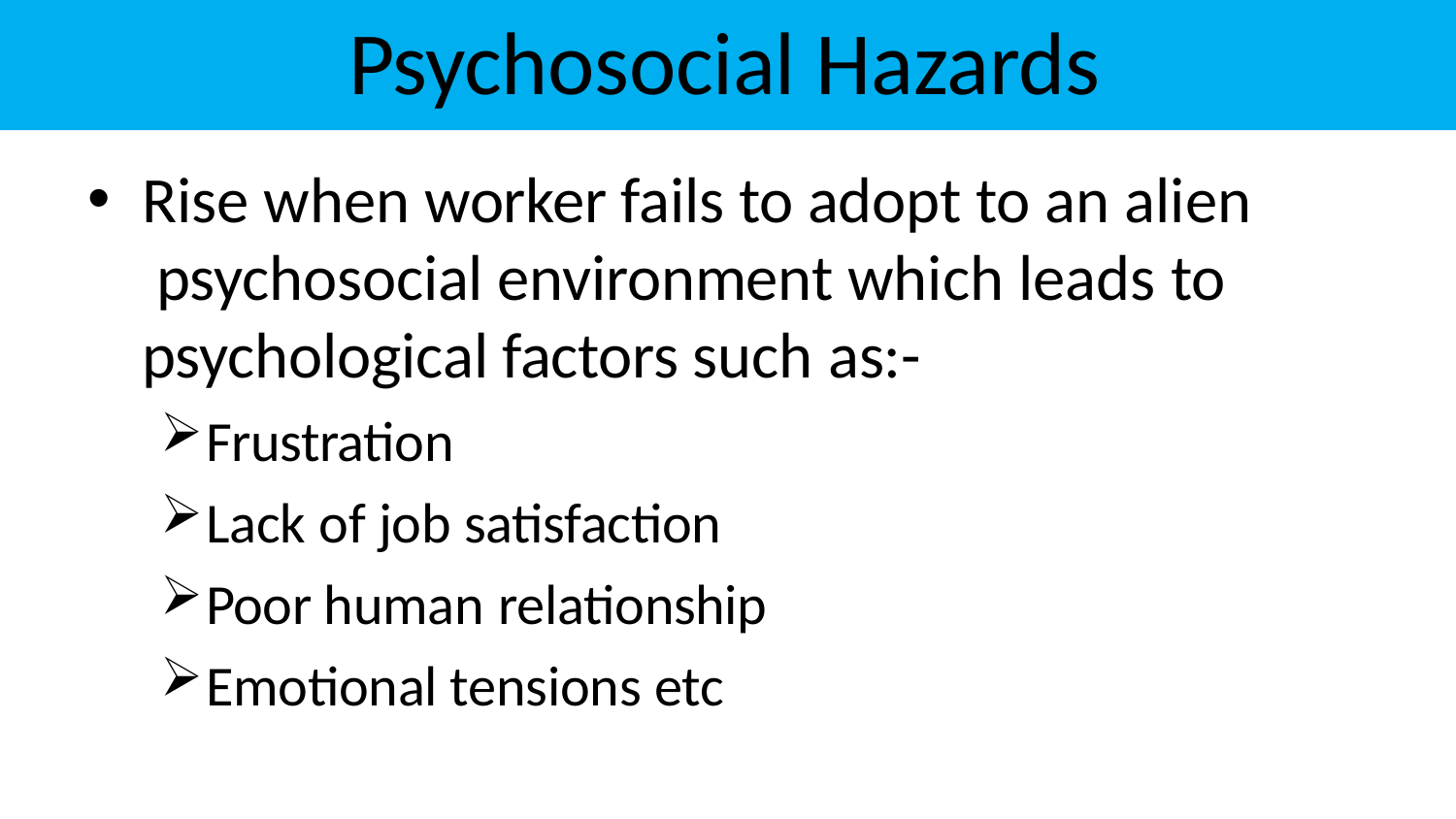

# Psychosocial Hazards
Rise when worker fails to adopt to an alien  psychosocial environment which leads to  psychological factors such as:-
Frustration
Lack of job satisfaction
Poor human relationship
Emotional tensions etc